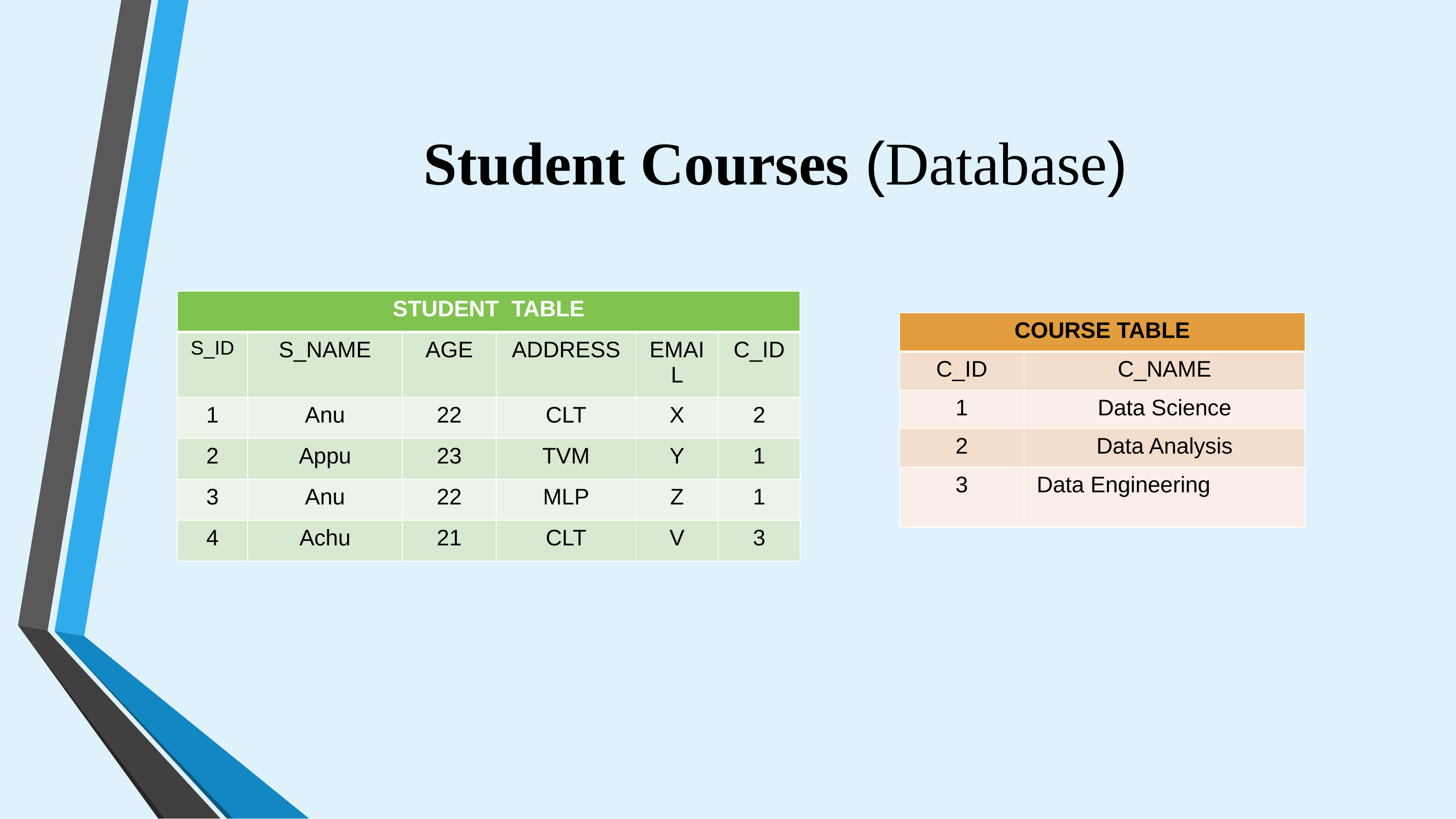

# Student Courses (Database)
| STUDENT TABLE |  |  |  |  |  |
| --- | --- | --- | --- | --- | --- |
| S\_ID | S\_NAME | AGE | ADDRESS | EMAIL | C\_ID |
| 1 | Anu | 22 | CLT | X | 2 |
| 2 | Appu | 23 | TVM | Y | 1 |
| 3 | Anu | 22 | MLP | Z | 1 |
| 4 | Achu | 21 | CLT | V | 3 |
| COURSE TABLE |  |
| --- | --- |
| C\_ID | C\_NAME |
| 1 | Data Science |
| 2 | Data Analysis |
| 3 | Data Engineering |